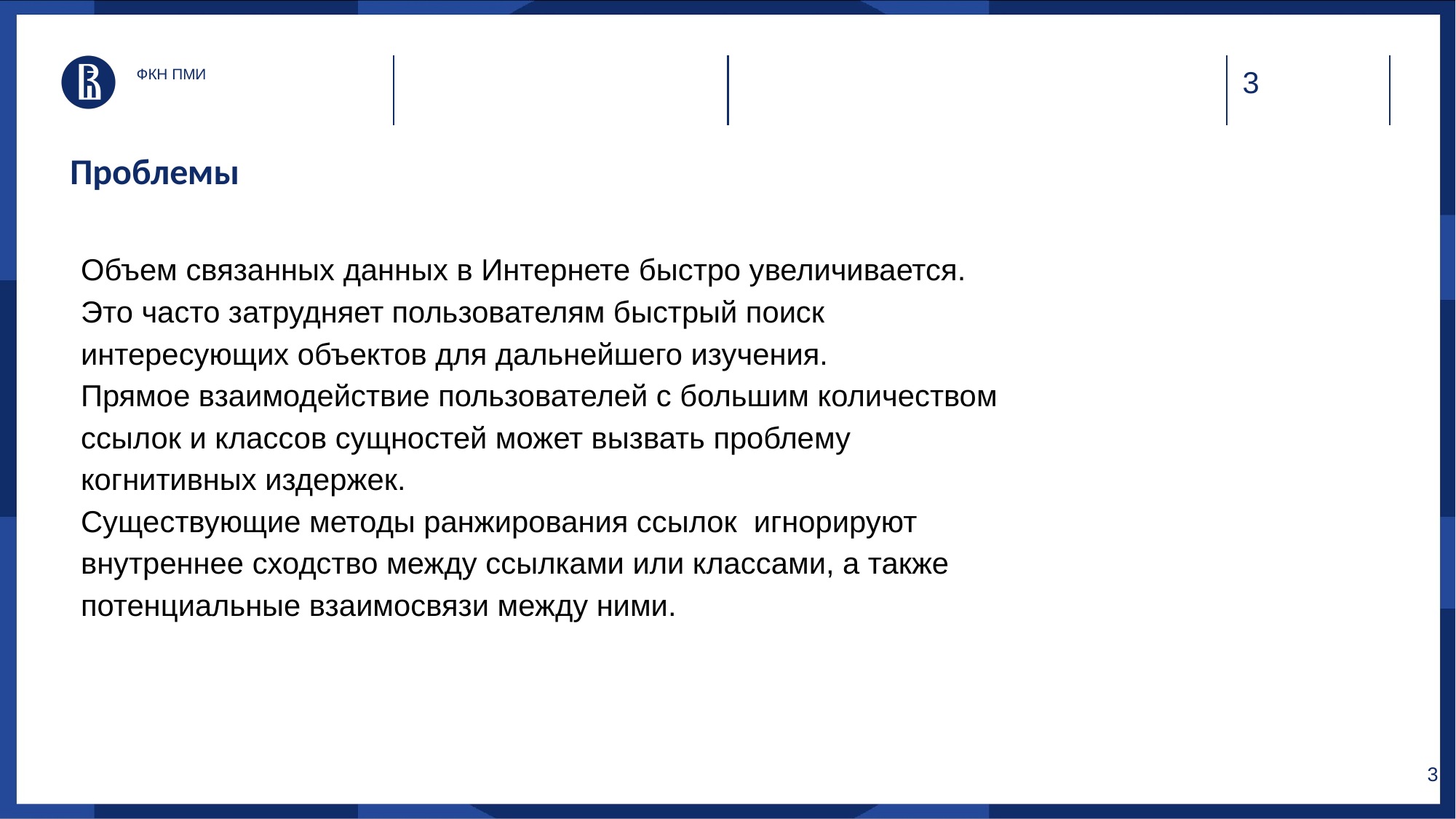

ФКН ПМИ
Проблемы
Объем связанных данных в Интернете быстро увеличивается. Это часто затрудняет пользователям быстрый поиск интересующих объектов для дальнейшего изучения.
Прямое взаимодействие пользователей с большим количеством ссылок и классов сущностей может вызвать проблему когнитивных издержек.
Существующие методы ранжирования ссылок  игнорируют внутреннее сходство между ссылками или классами, а также потенциальные взаимосвязи между ними.
3